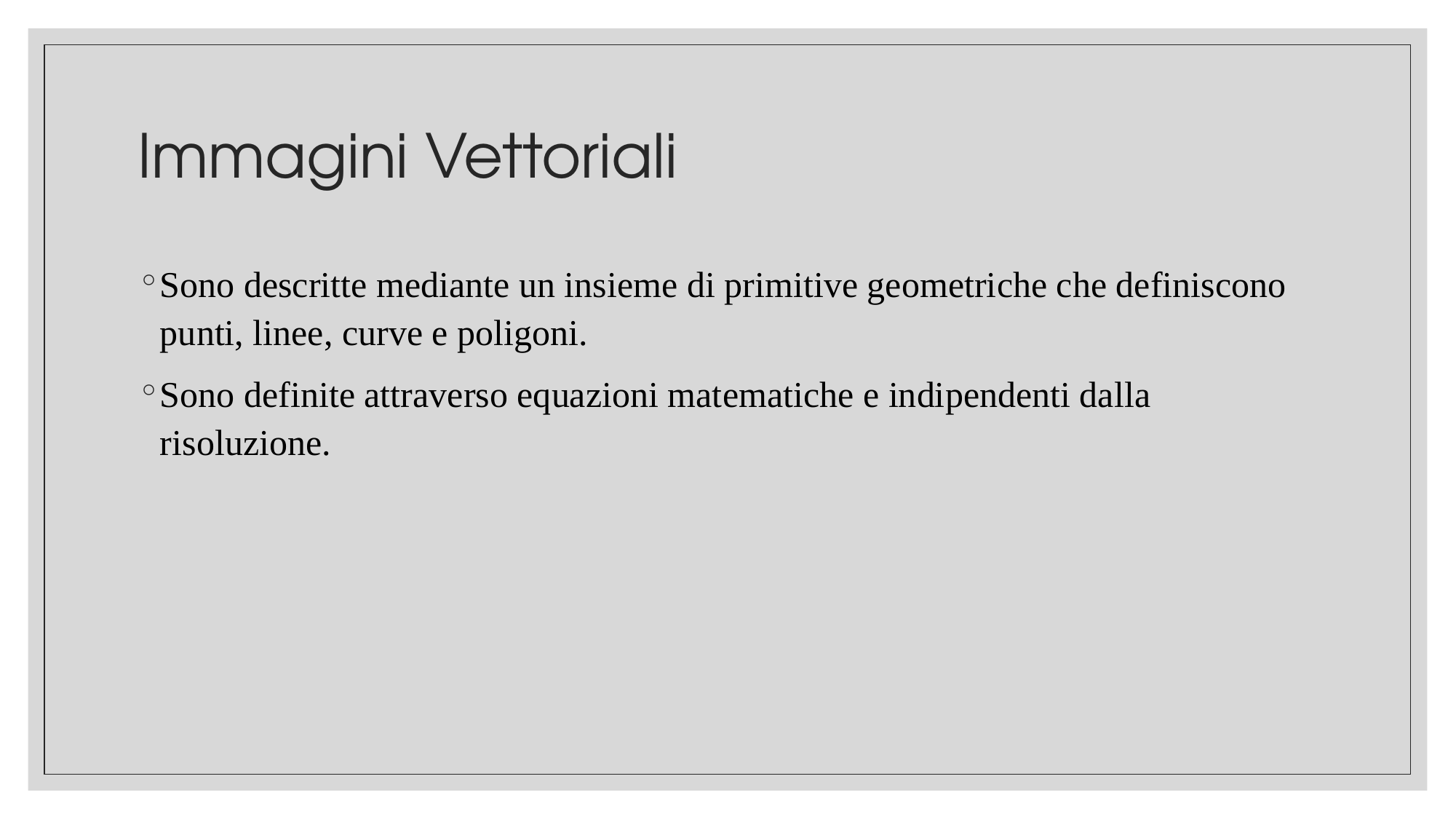

# Immagini Vettoriali
Sono descritte mediante un insieme di primitive geometriche che definiscono punti, linee, curve e poligoni.
Sono definite attraverso equazioni matematiche e indipendenti dalla risoluzione.